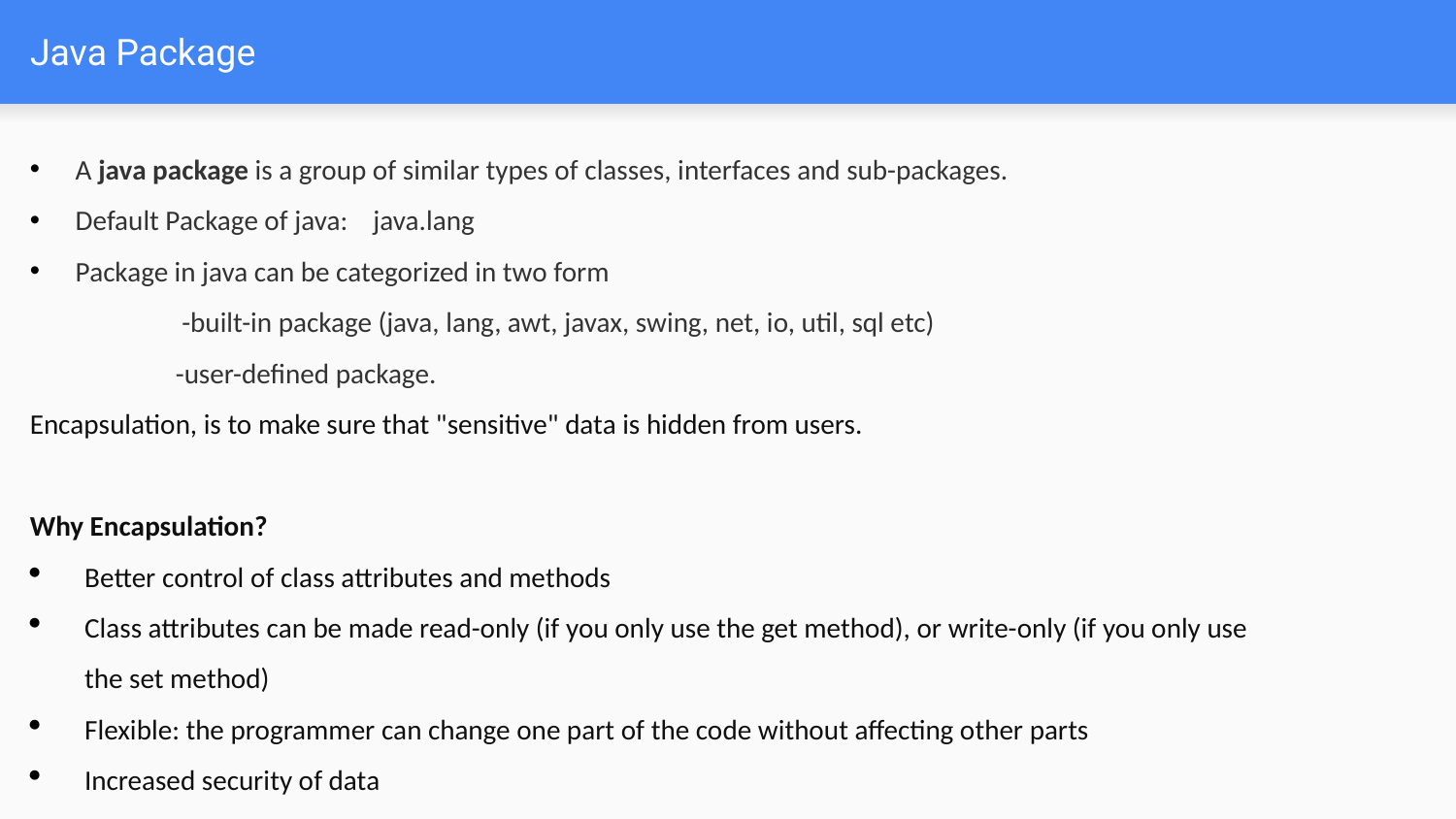

# Java Package
A java package is a group of similar types of classes, interfaces and sub-packages.
Default Package of java:    java.lang
Package in java can be categorized in two form
	 -built-in package (java, lang, awt, javax, swing, net, io, util, sql etc)
	-user-defined package.
Encapsulation, is to make sure that "sensitive" data is hidden from users.

Why Encapsulation?
Better control of class attributes and methods
Class attributes can be made read-only (if you only use the get method), or write-only (if you only use the set method)
Flexible: the programmer can change one part of the code without affecting other parts
Increased security of data